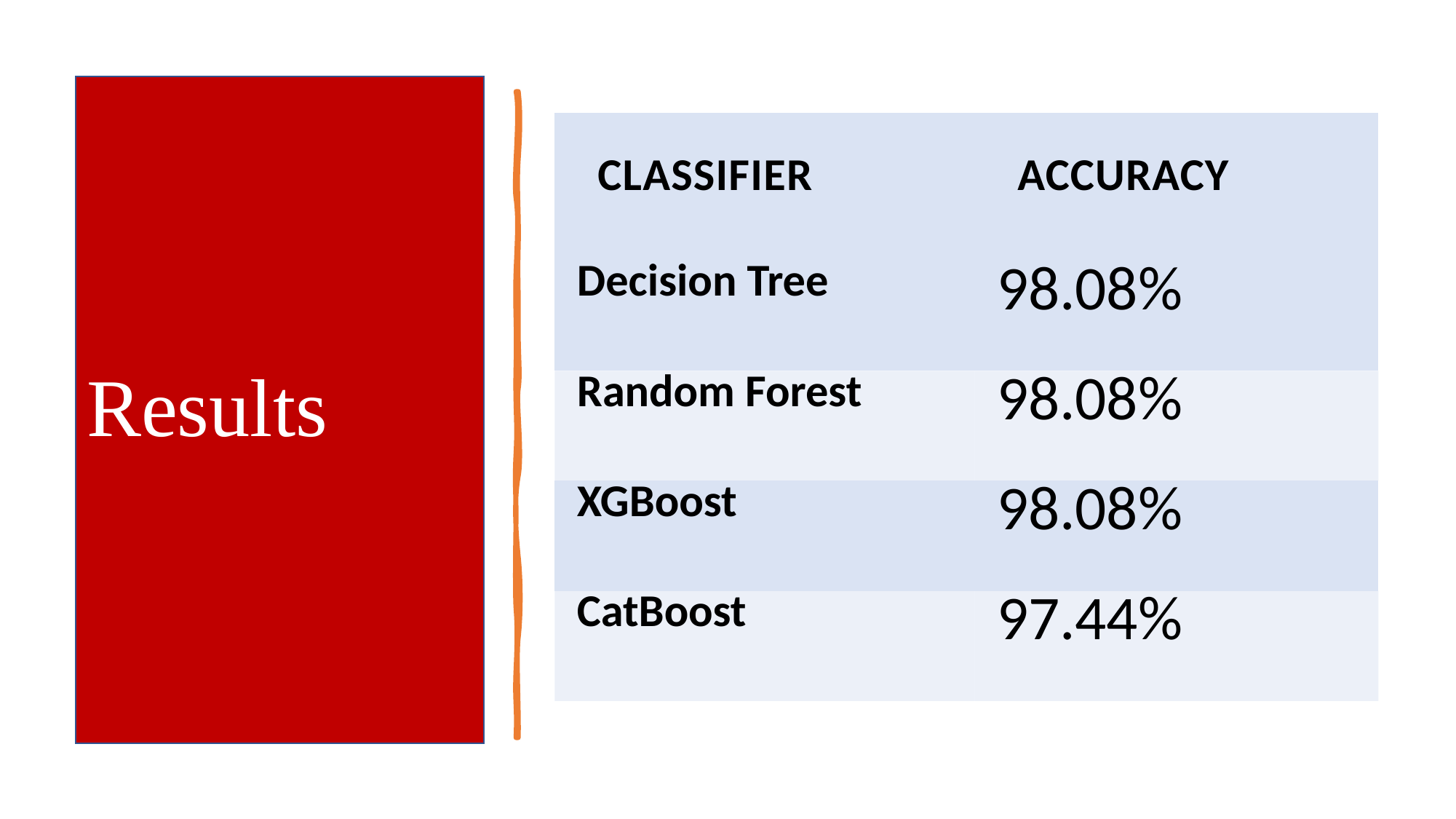

# Results
| Classifier | Accuracy |
| --- | --- |
| Decision Tree | 98.08% |
| Random Forest | 98.08% |
| XGBoost | 98.08% |
| CatBoost | 97.44% |